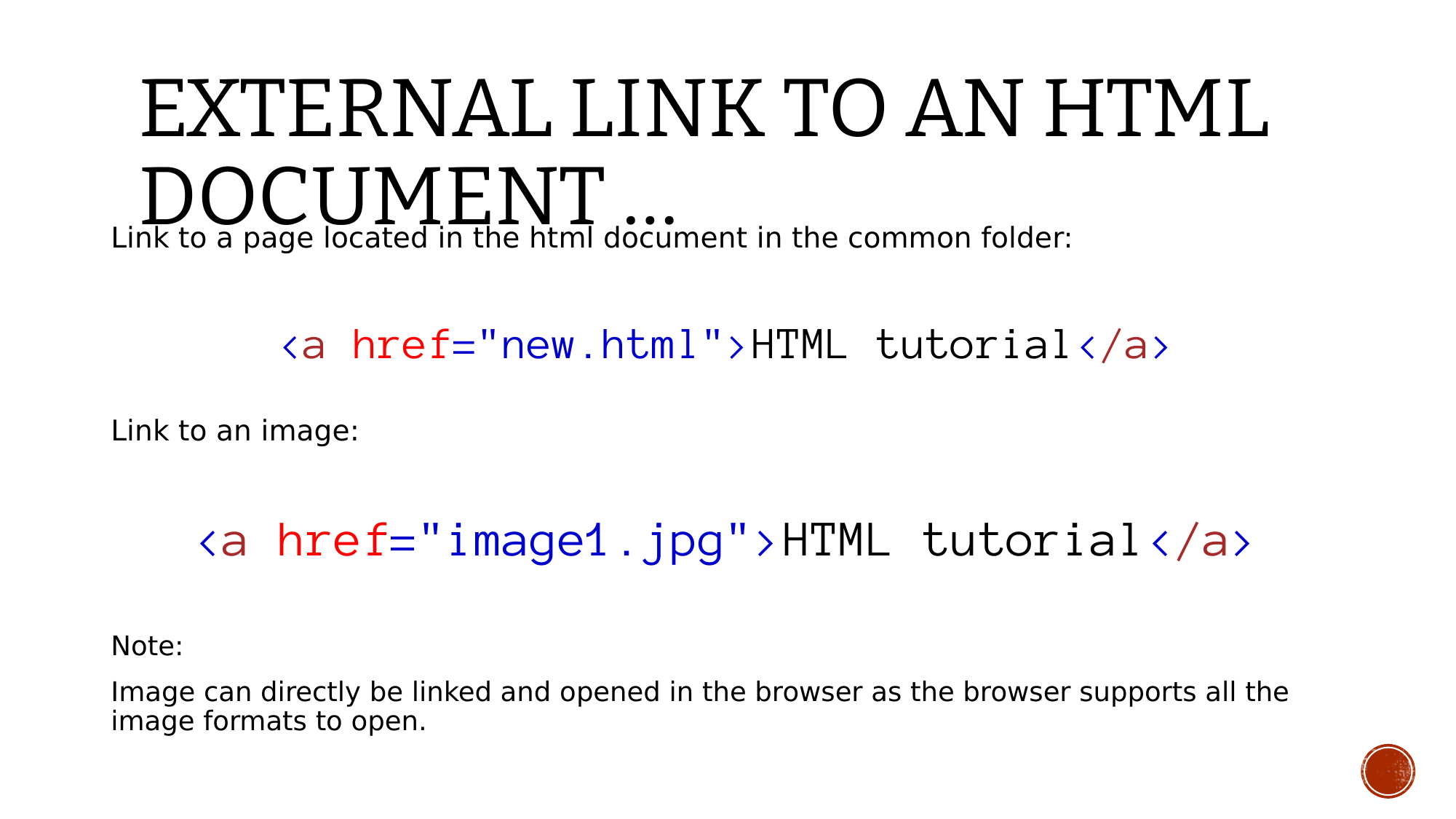

# External Link to an HTML document …
Link to a page located in the html document in the common folder:

<a href="new.html">HTML tutorial</a>
Link to an image:

<a href="image1.jpg">HTML tutorial</a>

Note:
Image can directly be linked and opened in the browser as the browser supports all the image formats to open.